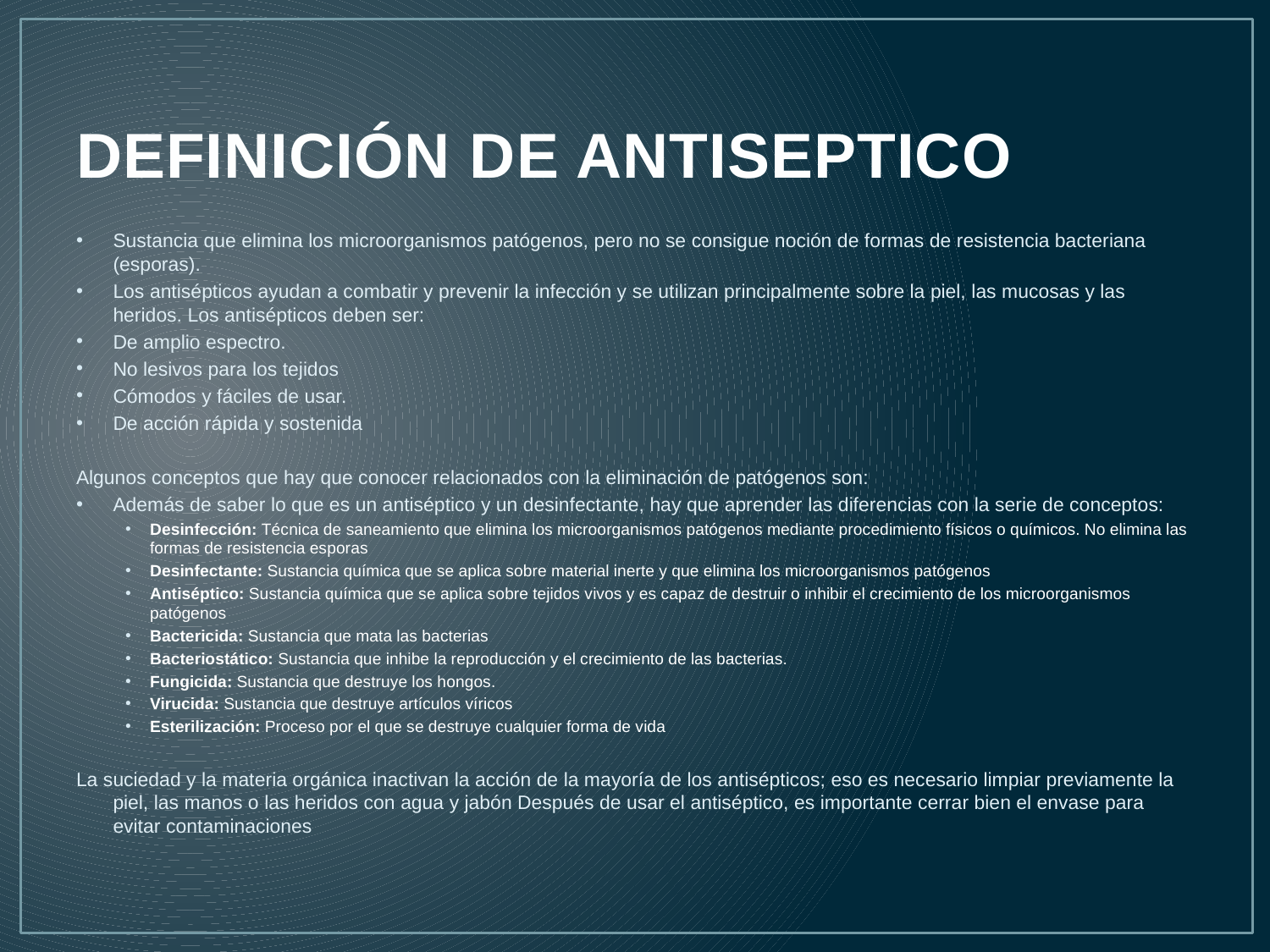

# DEFINICIÓN DE ANTISEPTICO
Sustancia que elimina los microorganismos patógenos, pero no se consigue noción de formas de resistencia bacteriana (esporas).
Los antisépticos ayudan a combatir y prevenir la infección y se utilizan principalmente sobre la piel, las mucosas y las heridos. Los antisépticos deben ser:
De amplio espectro.
No lesivos para los tejidos
Cómodos y fáciles de usar.
De acción rápida y sostenida

Algunos conceptos que hay que conocer relacionados con la eliminación de patógenos son:
Además de saber lo que es un antiséptico y un desinfectante, hay que aprender las diferencias con la serie de conceptos:
Desinfección: Técnica de saneamiento que elimina los microorganismos patógenos mediante procedimiento físicos o químicos. No elimina las formas de resistencia esporas
Desinfectante: Sustancia química que se aplica sobre material inerte y que elimina los microorganismos patógenos
Antiséptico: Sustancia química que se aplica sobre tejidos vivos y es capaz de destruir o inhibir el crecimiento de los microorganismos patógenos
Bactericida: Sustancia que mata las bacterias
Bacteriostático: Sustancia que inhibe la reproducción y el crecimiento de las bacterias.
Fungicida: Sustancia que destruye los hongos.
Virucida: Sustancia que destruye artículos víricos
Esterilización: Proceso por el que se destruye cualquier forma de vida

La suciedad y la materia orgánica inactivan la acción de la mayoría de los antisépticos; eso es necesario limpiar previamente la piel, las manos o las heridos con agua y jabón Después de usar el antiséptico, es importante cerrar bien el envase para evitar contaminaciones